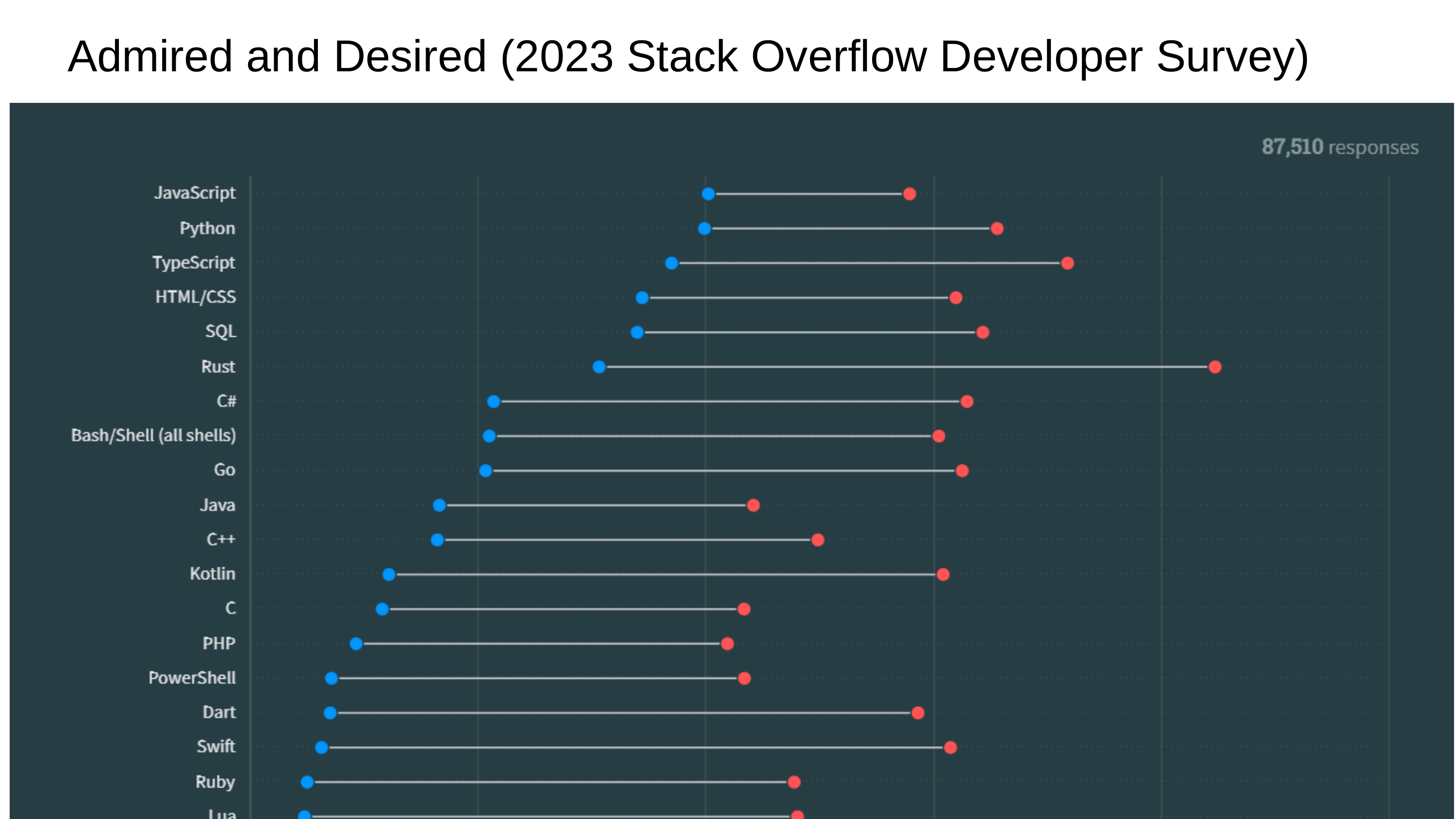

Admired and Desired (2023 Stack Overflow Developer Survey)